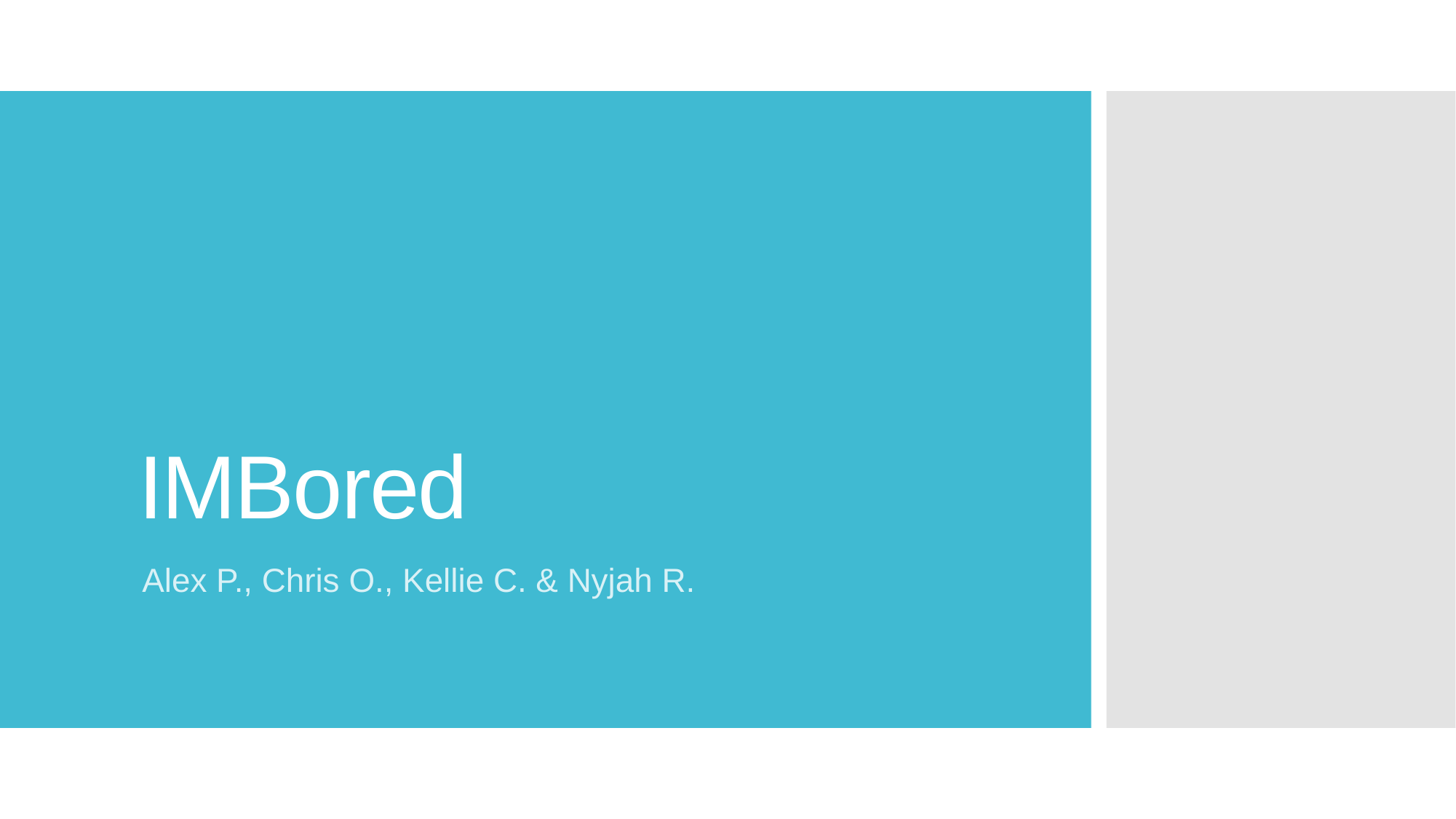

# IMBored
Alex P., Chris O., Kellie C. & Nyjah R.